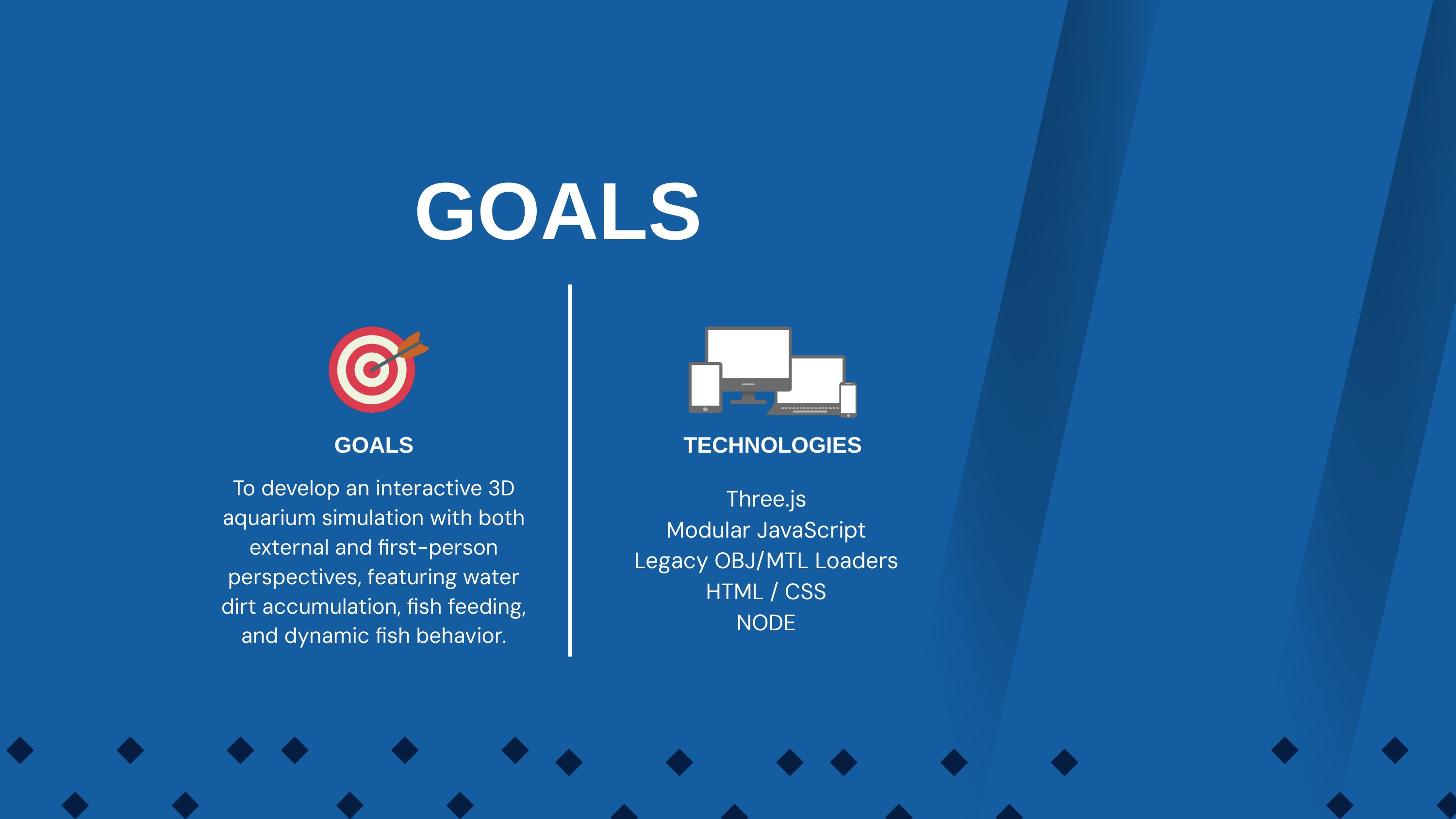

GOALS

GOALS
TECHNOLOGIES
To develop an interactive 3D aquarium simulation with both external and first-person perspectives, featuring water dirt accumulation, fish feeding, and dynamic fish behavior.
Three.js
Modular JavaScript
Legacy OBJ/MTL Loaders
HTML / CSS
NODE